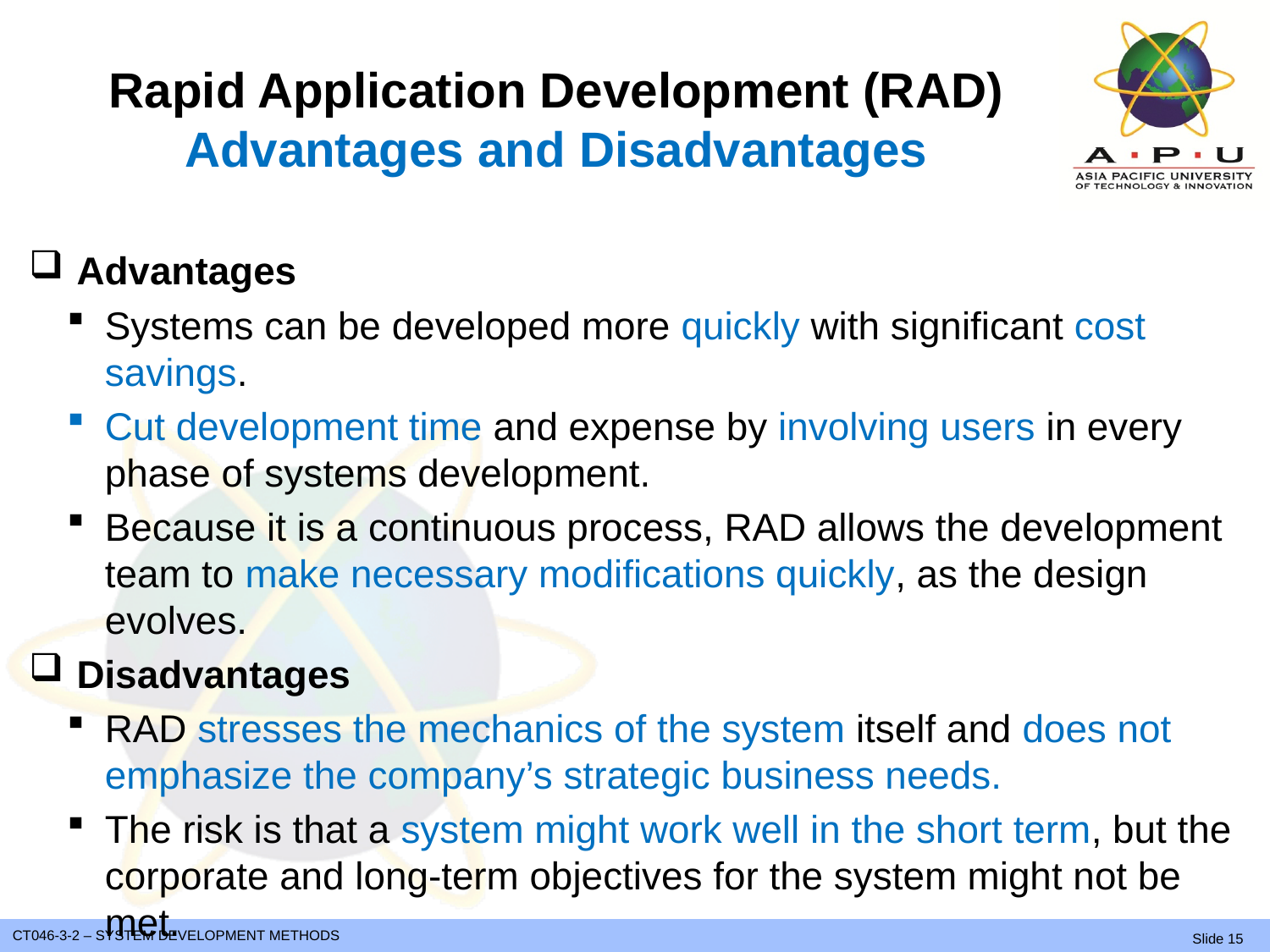

# Rapid Application Development (RAD) Advantages and Disadvantages
Advantages
Systems can be developed more quickly with significant cost savings.
Cut development time and expense by involving users in every phase of systems development.
Because it is a continuous process, RAD allows the development team to make necessary modifications quickly, as the design evolves.
Disadvantages
RAD stresses the mechanics of the system itself and does not emphasize the company’s strategic business needs.
The risk is that a system might work well in the short term, but the corporate and long-term objectives for the system might not be met.
The accelerated time cycle might allow less time to develop quality, consistency, and design standards.